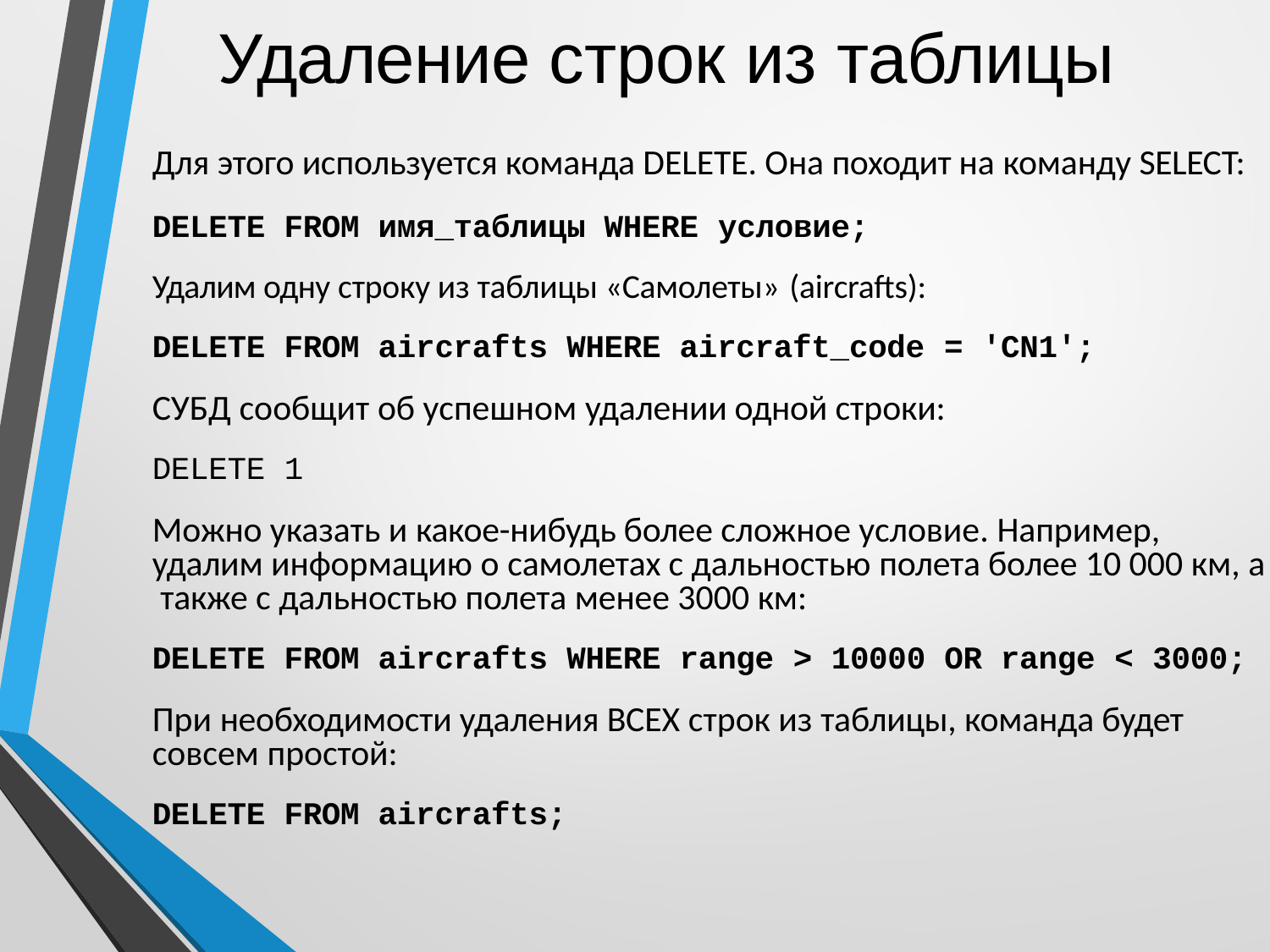

# Удаление строк из таблицы
Для этого используется команда DELETE. Она походит на команду SELECT:
DELETE FROM имя_таблицы WHERE условие;
Удалим одну строку из таблицы «Самолеты» (aircrafts):
DELETE FROM aircrafts WHERE aircraft_code = 'CN1';
СУБД сообщит об успешном удалении одной строки:
DELETE 1
Можно указать и какое-нибудь более сложное условие. Например,  удалим информацию о самолетах с дальностью полета более 10 000 км, а  также с дальностью полета менее 3000 км:
DELETE FROM aircrafts WHERE range > 10000 OR range < 3000;
При необходимости удаления ВСЕХ строк из таблицы, команда будет  совсем простой:
DELETE FROM aircrafts;